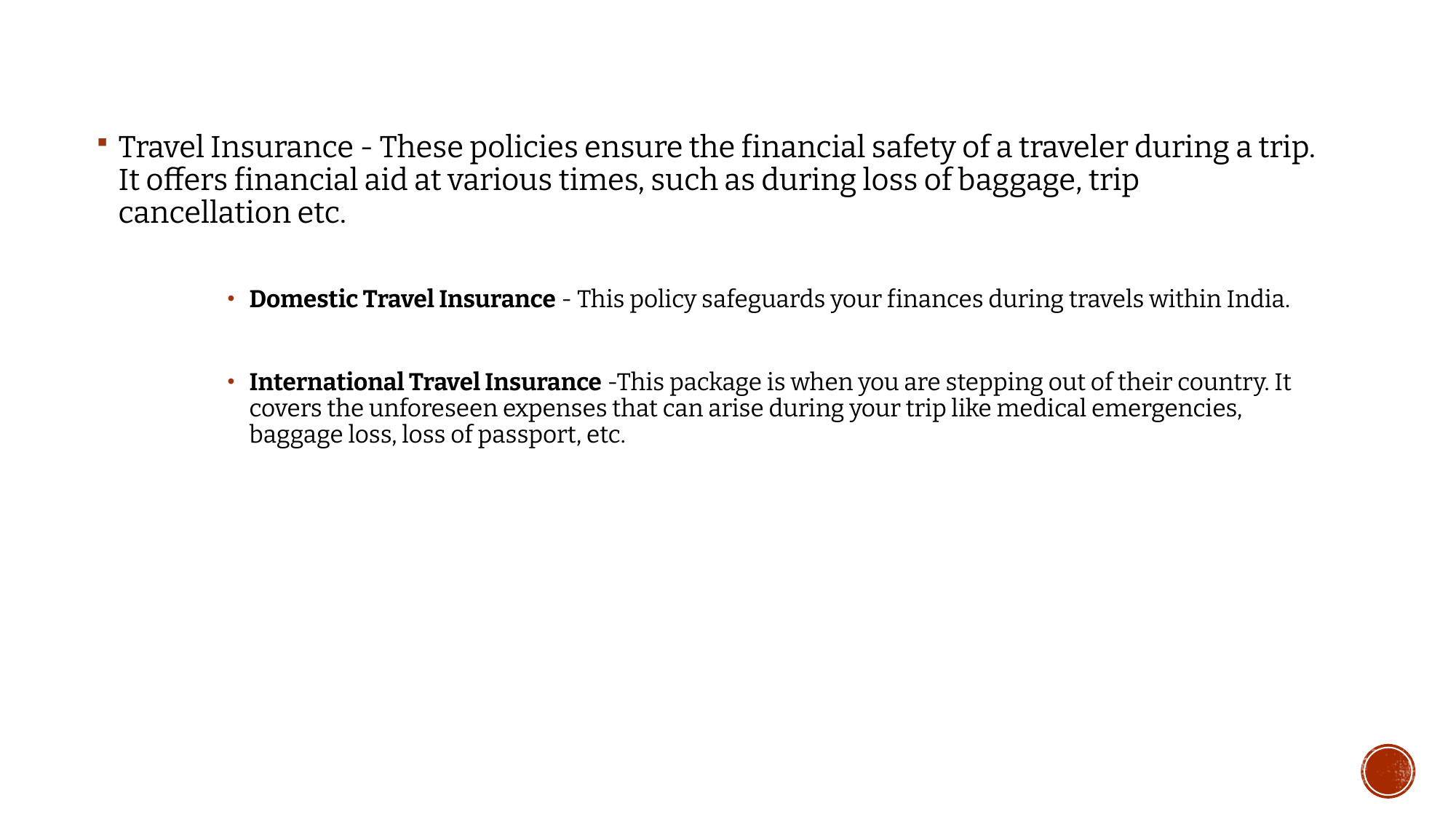

Travel Insurance - These policies ensure the financial safety of a traveler during a trip. It offers financial aid at various times, such as during loss of baggage, trip cancellation etc.

Domestic Travel Insurance - This policy safeguards your finances during travels within India.

International Travel Insurance -This package is when you are stepping out of their country. It covers the unforeseen expenses that can arise during your trip like medical emergencies, baggage loss, loss of passport, etc.